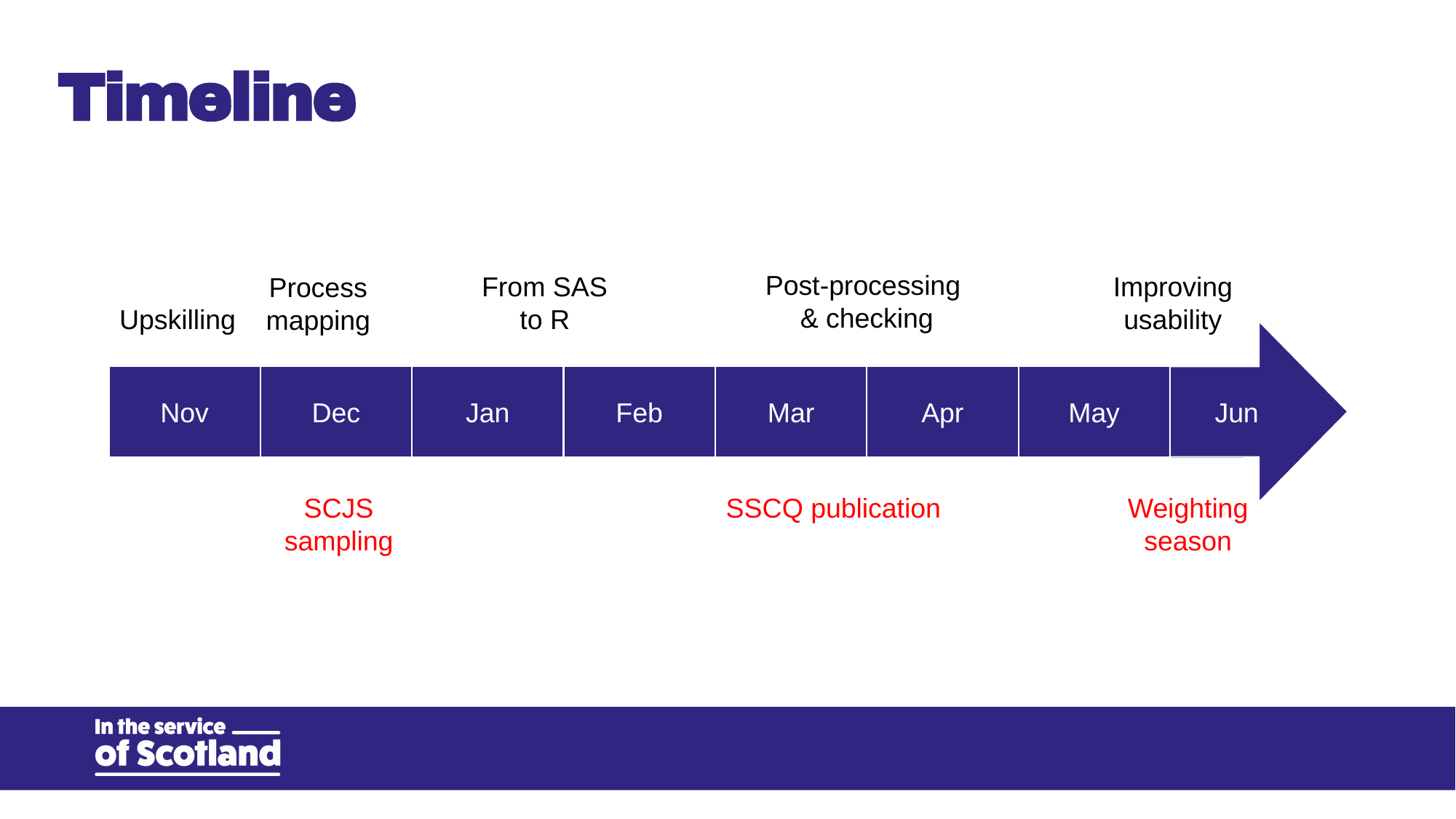

# Timeline
Post-processing
& checking
From SAS to R
Improving usability
Process mapping
Upskilling
Jun
Apr
Mar
Feb
Jan
Nov
Dec
May
SSCQ publication
Weighting season
SCJS
sampling